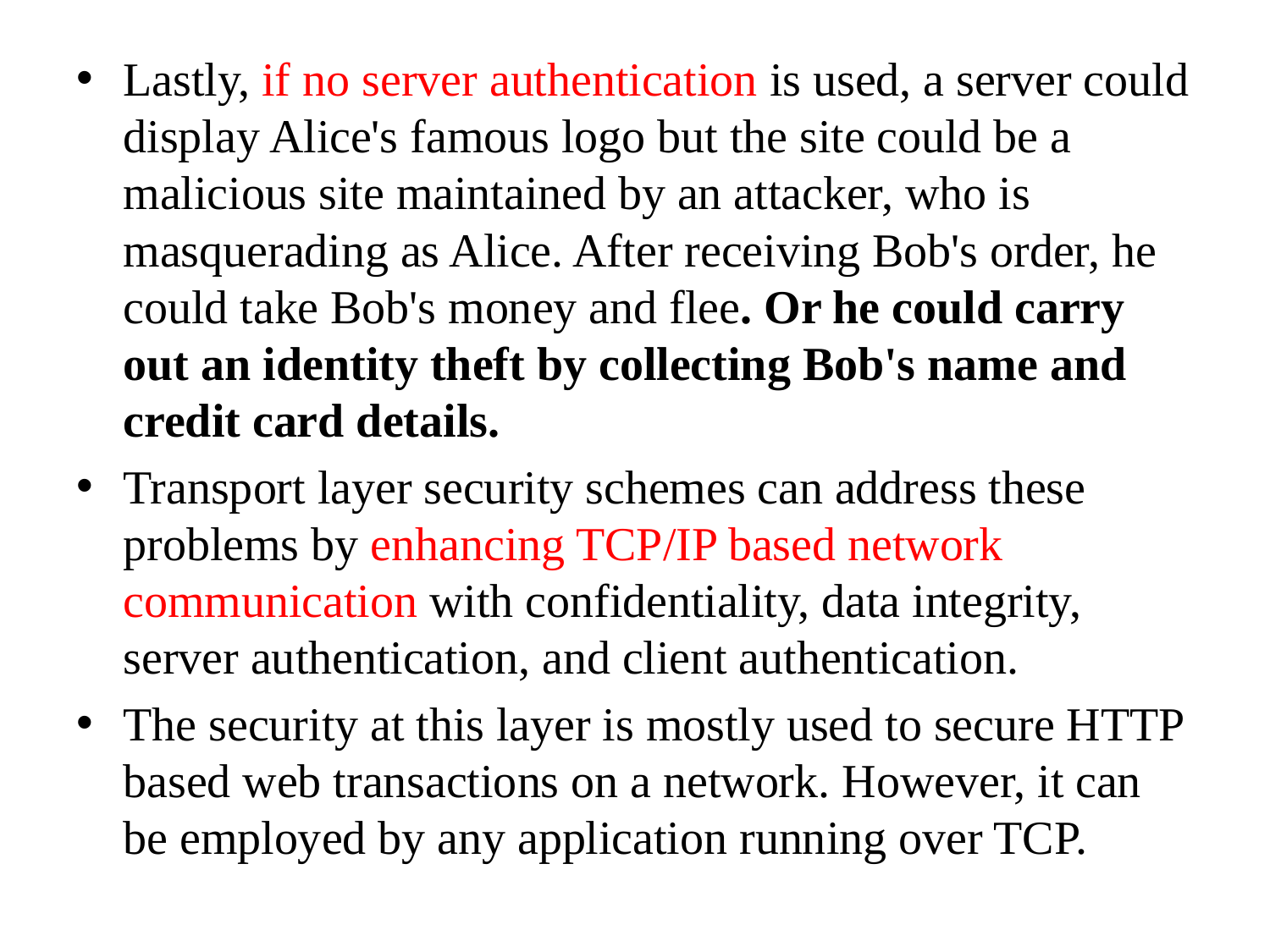

Lastly, if no server authentication is used, a server could display Alice's famous logo but the site could be a malicious site maintained by an attacker, who is masquerading as Alice. After receiving Bob's order, he could take Bob's money and flee. Or he could carry out an identity theft by collecting Bob's name and credit card details.
Transport layer security schemes can address these problems by enhancing TCP/IP based network communication with confidentiality, data integrity, server authentication, and client authentication.
The security at this layer is mostly used to secure HTTP based web transactions on a network. However, it can be employed by any application running over TCP.